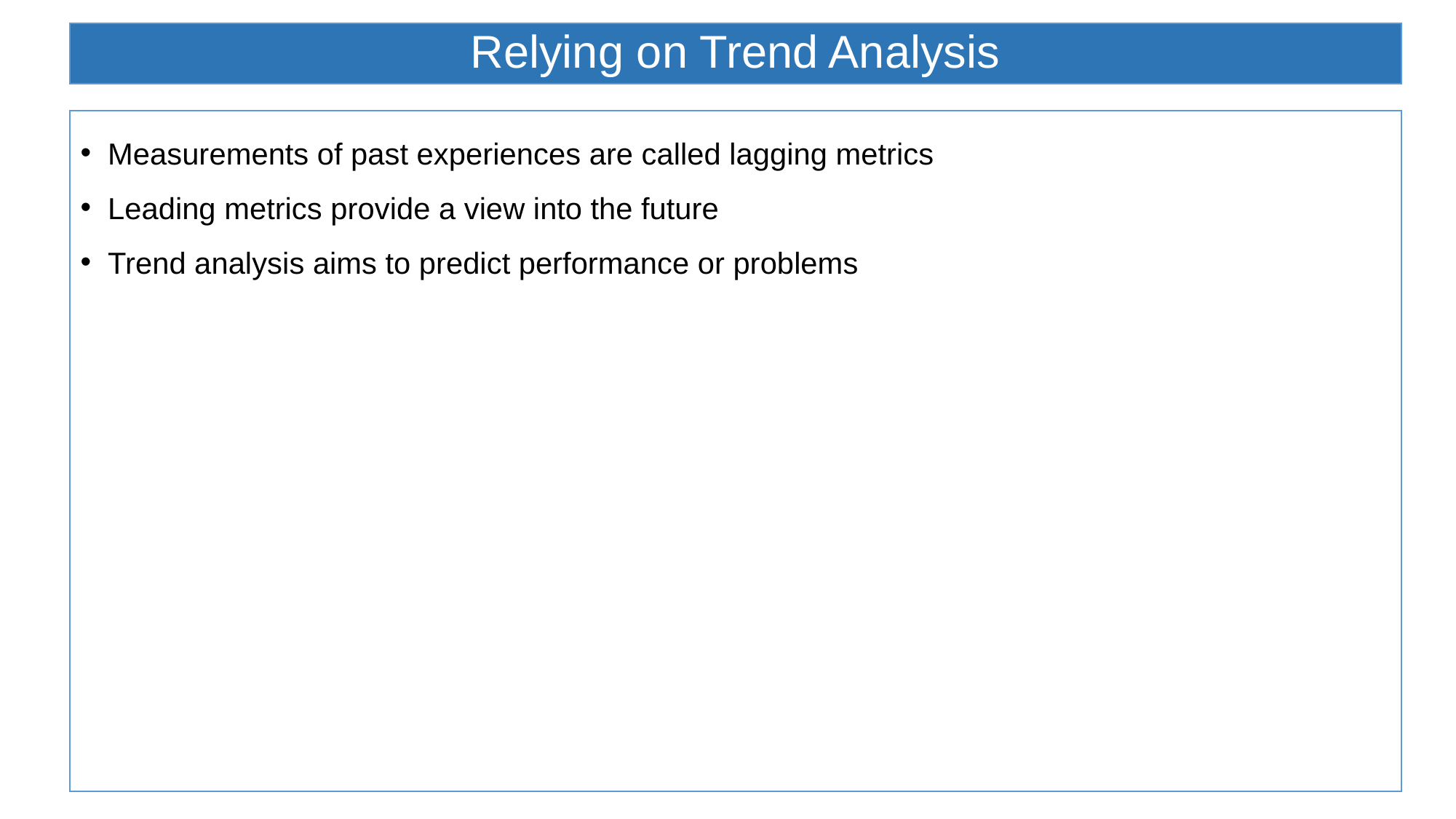

# Relying on Trend Analysis
Measurements of past experiences are called lagging metrics
Leading metrics provide a view into the future
Trend analysis aims to predict performance or problems